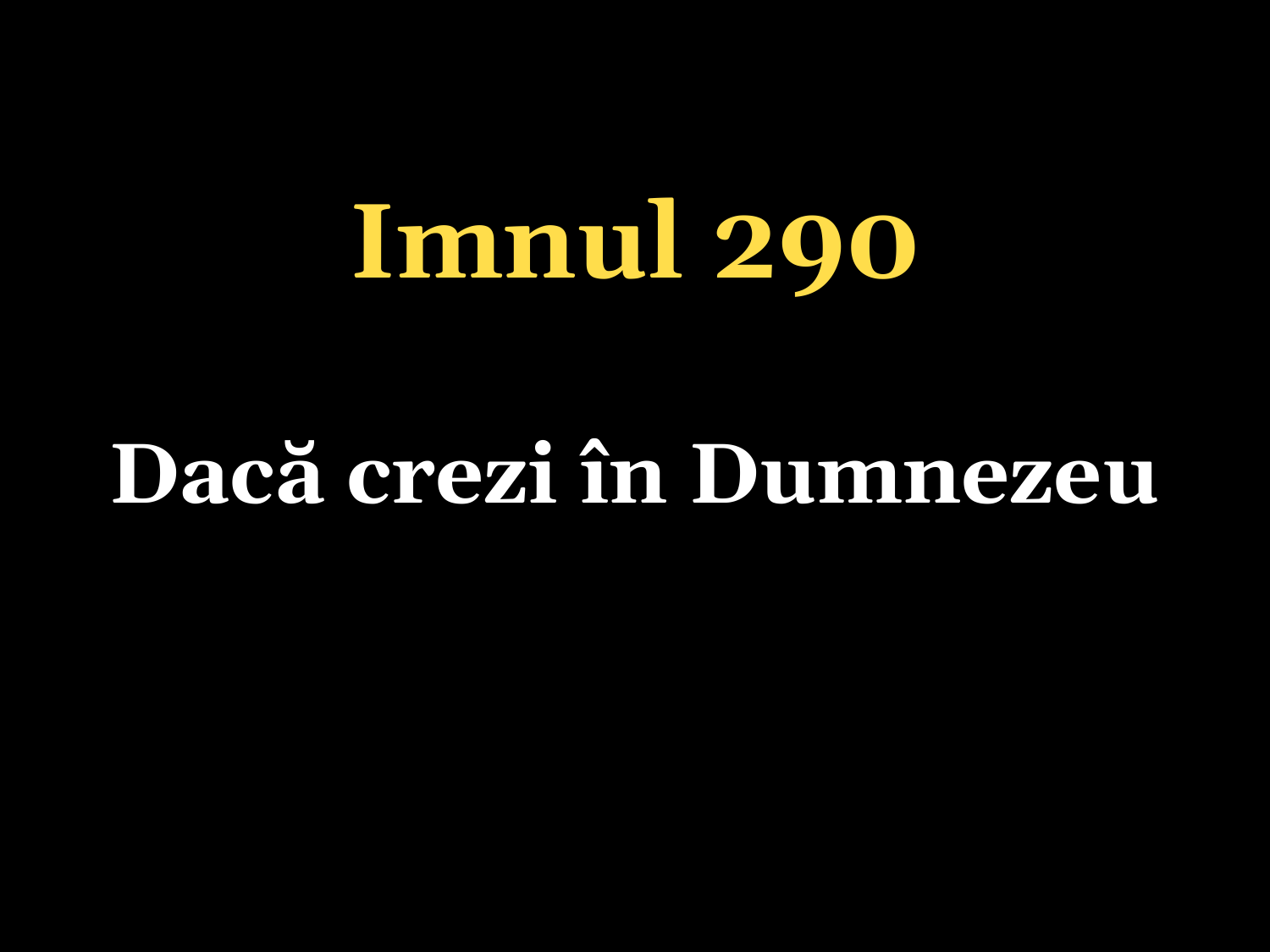

Imnul 290

Dacă crezi în Dumnezeu
131/920